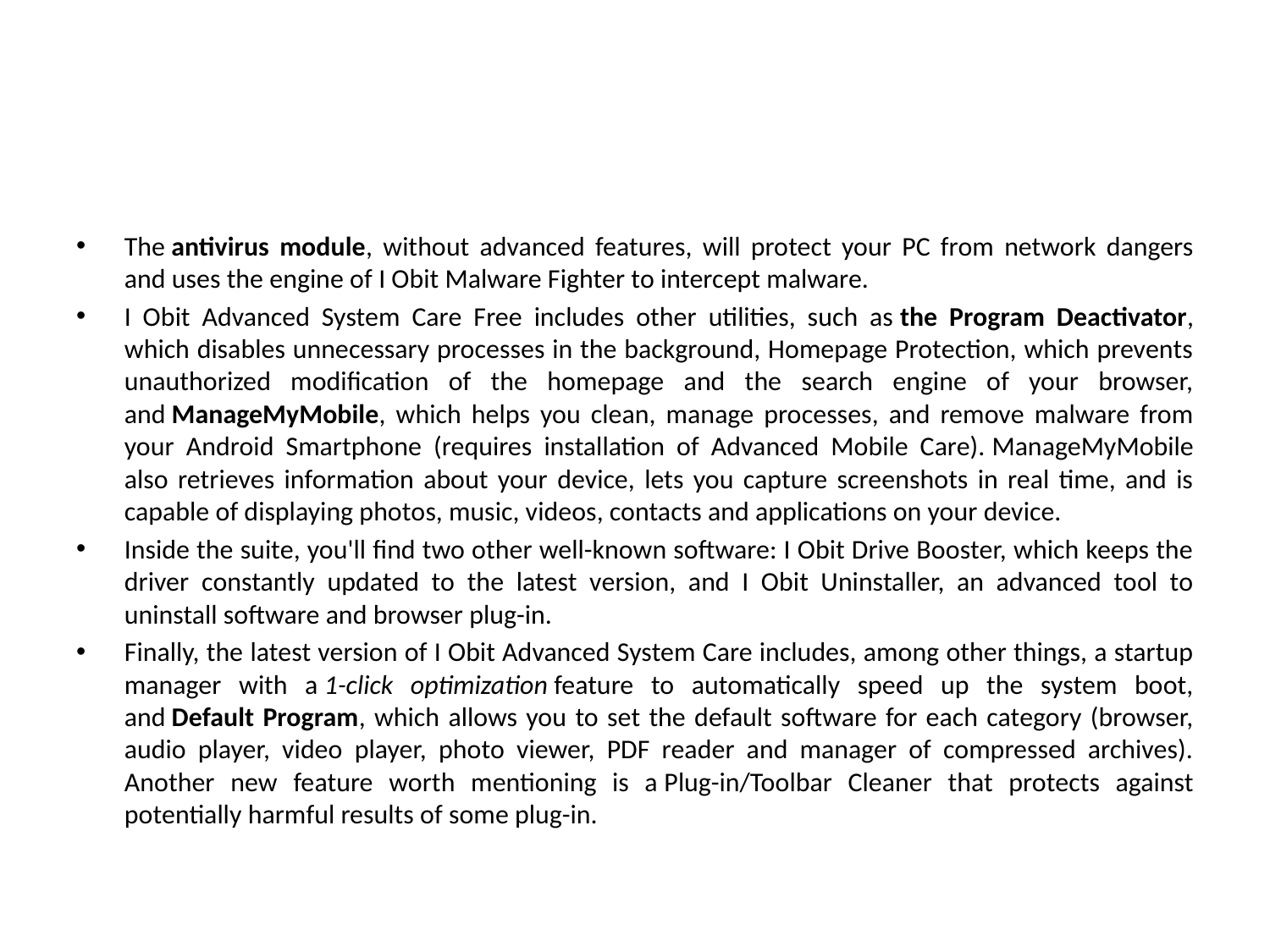

#
The antivirus module, without advanced features, will protect your PC from network dangers and uses the engine of I Obit Malware Fighter to intercept malware.
I Obit Advanced System Care Free includes other utilities, such as the Program Deactivator, which disables unnecessary processes in the background, Homepage Protection, which prevents unauthorized modification of the homepage and the search engine of your browser, and ManageMyMobile, which helps you clean, manage processes, and remove malware from your Android Smartphone (requires installation of Advanced Mobile Care). ManageMyMobile also retrieves information about your device, lets you capture screenshots in real time, and is capable of displaying photos, music, videos, contacts and applications on your device.
Inside the suite, you'll find two other well-known software: I Obit Drive Booster, which keeps the driver constantly updated to the latest version, and I Obit Uninstaller, an advanced tool to uninstall software and browser plug-in.
Finally, the latest version of I Obit Advanced System Care includes, among other things, a startup manager with a 1-click optimization feature to automatically speed up the system boot, and Default Program, which allows you to set the default software for each category (browser, audio player, video player, photo viewer, PDF reader and manager of compressed archives). Another new feature worth mentioning is a Plug-in/Toolbar Cleaner that protects against potentially harmful results of some plug-in.